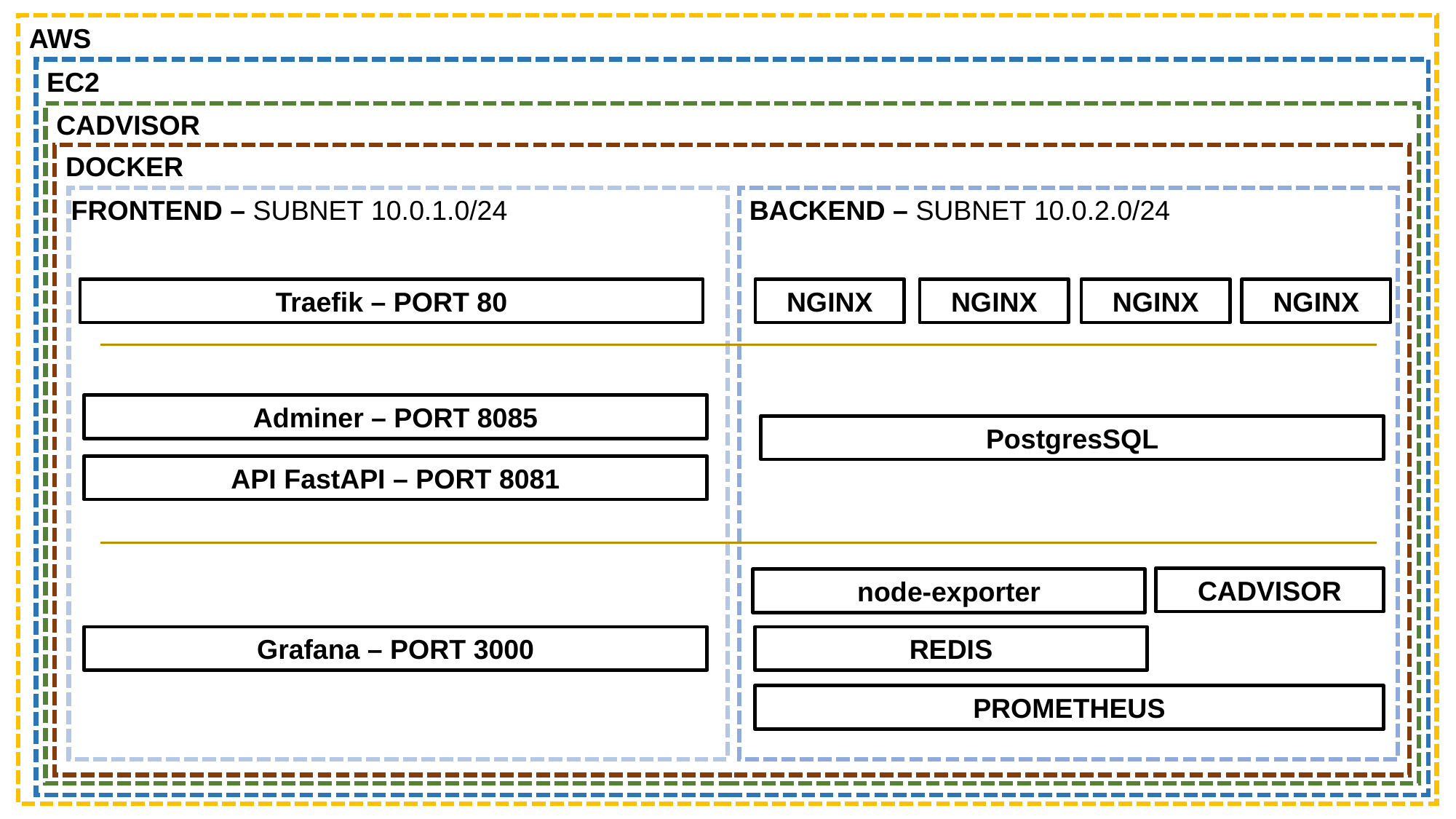

AWS

EC2
CADVISOR

DOCKER

FRONTEND – SUBNET 10.0.1.0/24

BACKEND – SUBNET 10.0.2.0/24

Traefik – PORT 80
NGINX
NGINX
NGINX
NGINX
Adminer – PORT 8085
PostgresSQL
API FastAPI – PORT 8081
CADVISOR
node-exporter
Grafana – PORT 3000
REDIS
PROMETHEUS